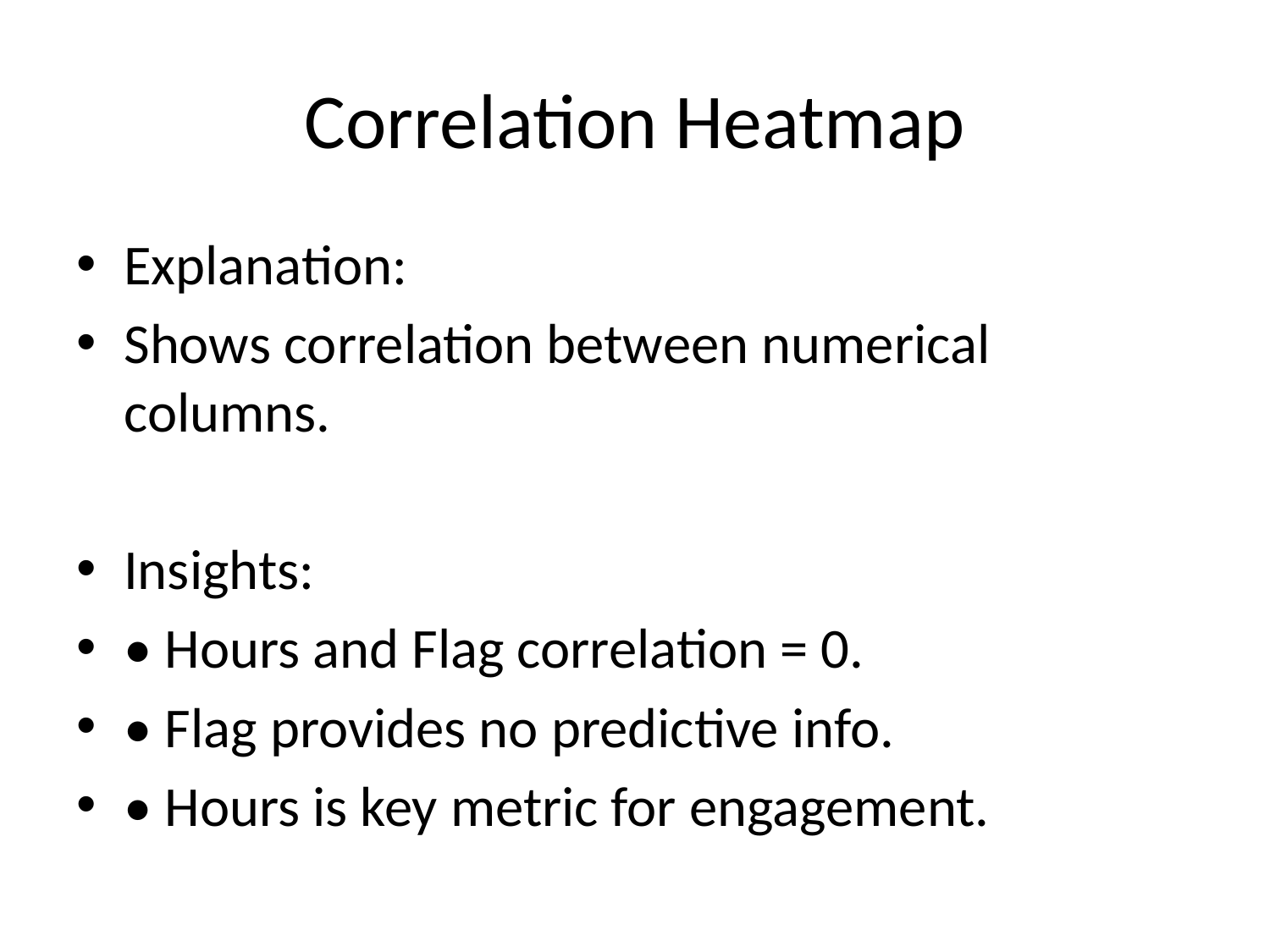

# Correlation Heatmap
Explanation:
Shows correlation between numerical columns.

Insights:
• Hours and Flag correlation = 0.
• Flag provides no predictive info.
• Hours is key metric for engagement.